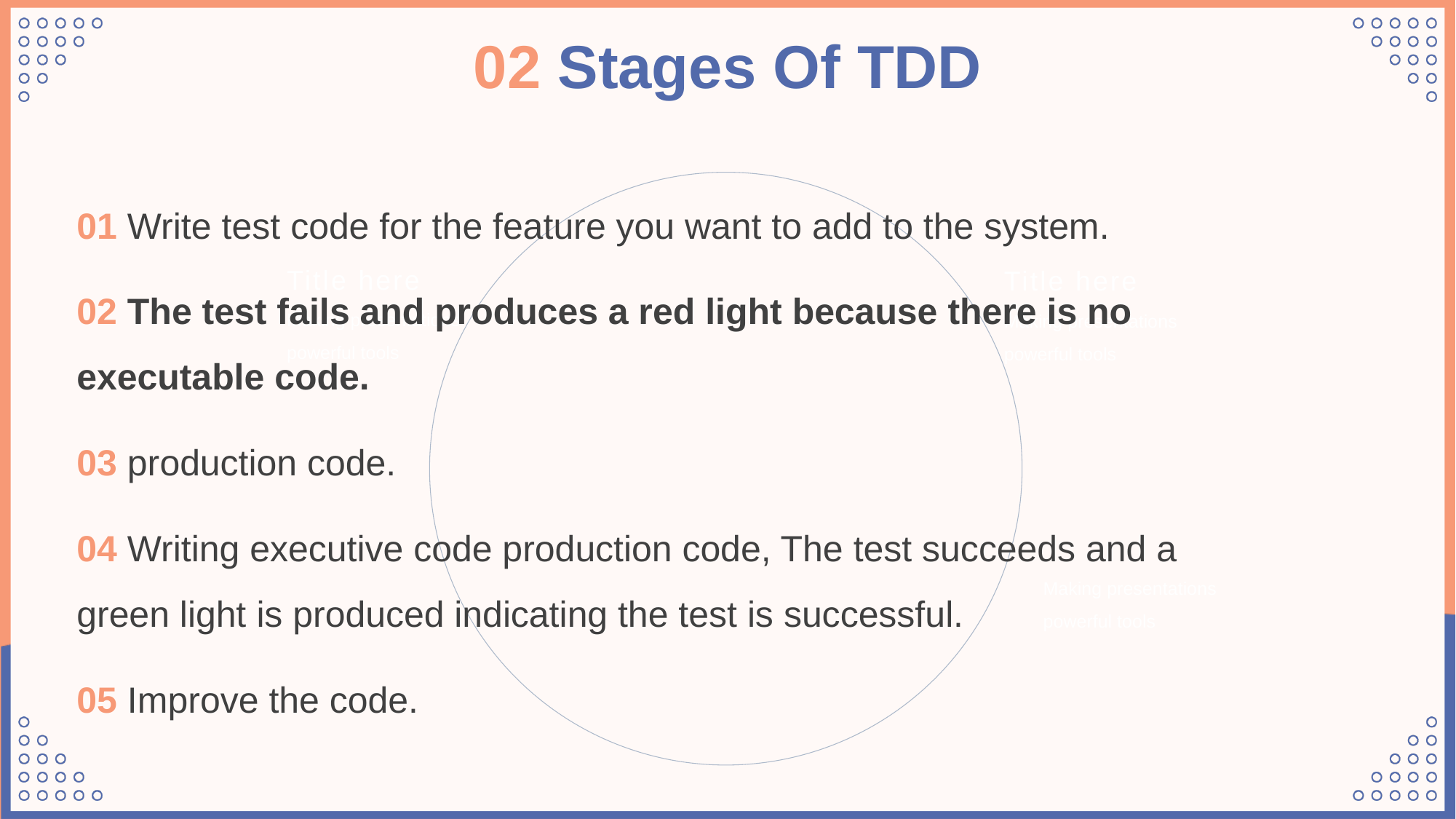

02 Stages Of TDD

01 Write test code for the feature you want to add to the system.
Title here
Title here
02 The test fails and produces a red light because there is no 		executable code.
Making presentations powerful tools
Making presentations powerful tools
03 production code.
04 Writing executive code production code, The test succeeds and a 	green light is produced indicating the test is successful.
Making presentations powerful tools
05 Improve the code.